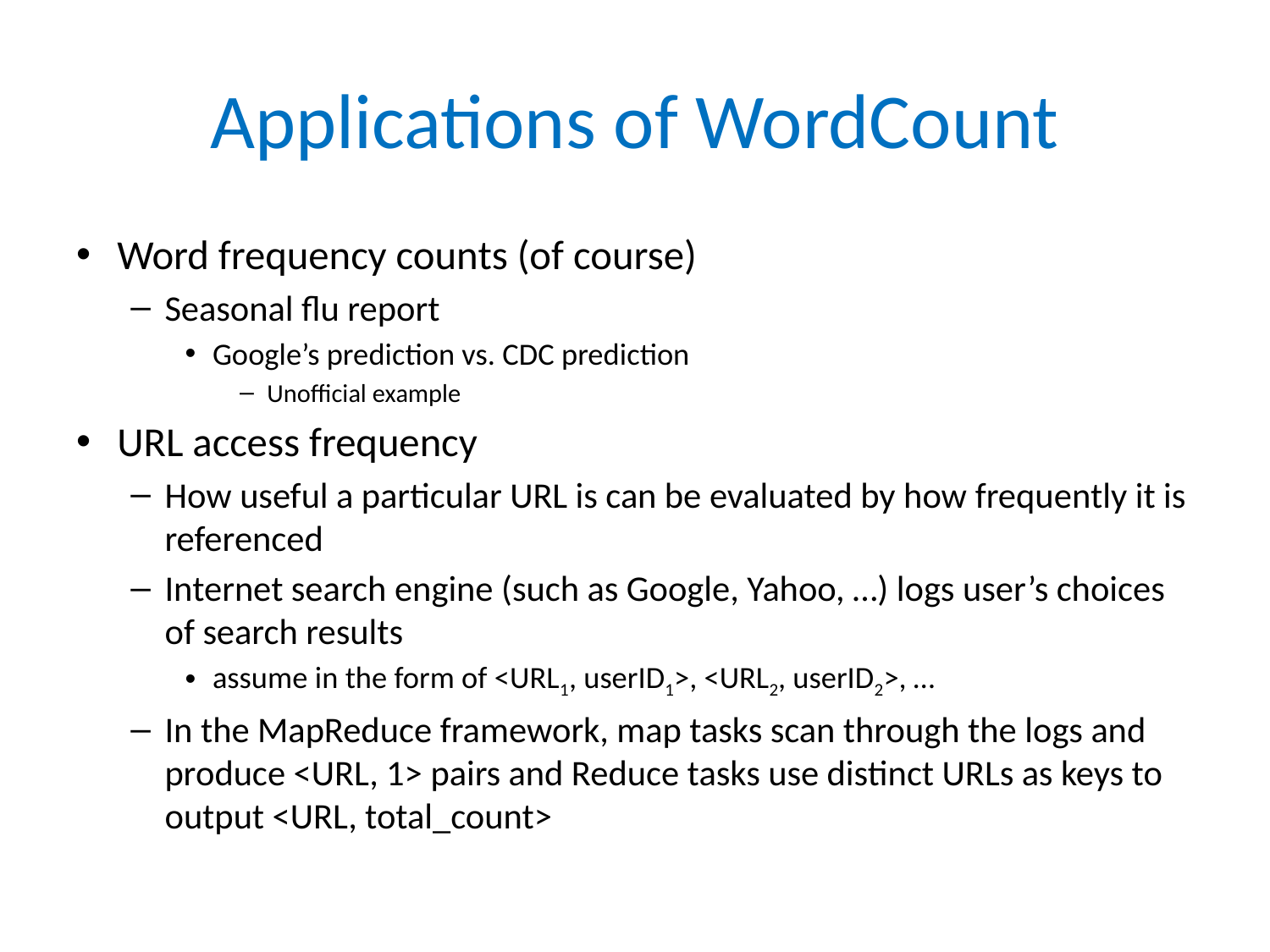

# Applications of WordCount
Word frequency counts (of course)
Seasonal flu report
Google’s prediction vs. CDC prediction
Unofficial example
URL access frequency
How useful a particular URL is can be evaluated by how frequently it is referenced
Internet search engine (such as Google, Yahoo, …) logs user’s choices of search results
assume in the form of <URL1, userID1>, <URL2, userID2>, …
In the MapReduce framework, map tasks scan through the logs and produce <URL, 1> pairs and Reduce tasks use distinct URLs as keys to output <URL, total_count>